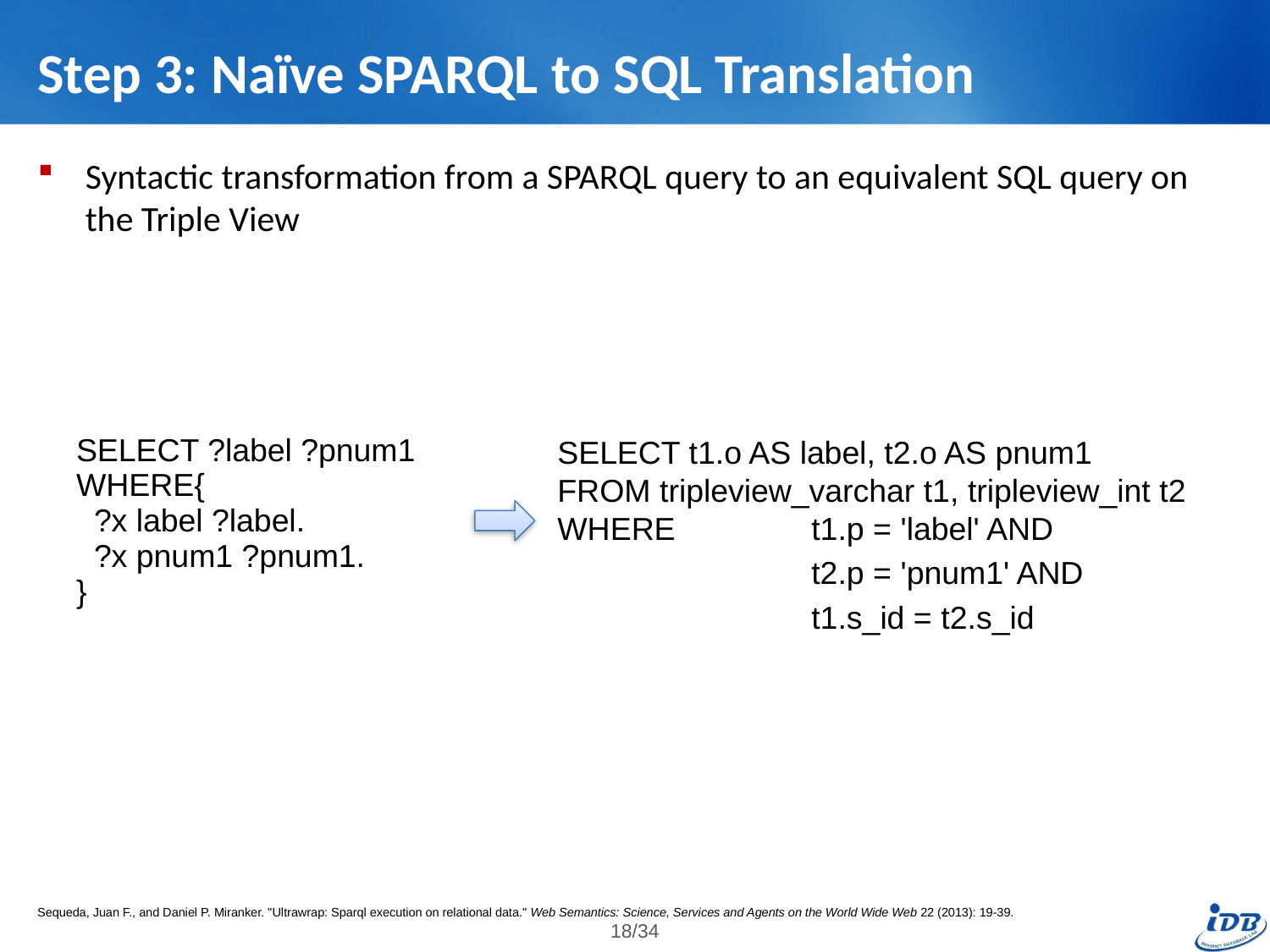

# Step 3: Naïve SPARQL to SQL Translation
Syntactic transformation from a SPARQL query to an equivalent SQL query on the Triple View
| SELECT ?label ?pnum1 WHERE{ ?x label ?label. ?x pnum1 ?pnum1. } |
| --- |
SELECT t1.o AS label, t2.o AS pnum1
FROM tripleview_varchar t1, tripleview_int t2
WHERE 	t1.p = 'label' AND
		t2.p = 'pnum1' AND
		t1.s_id = t2.s_id

Sequeda, Juan F., and Daniel P. Miranker. "Ultrawrap: Sparql execution on relational data." Web Semantics: Science, Services and Agents on the World Wide Web 22 (2013): 19-39.